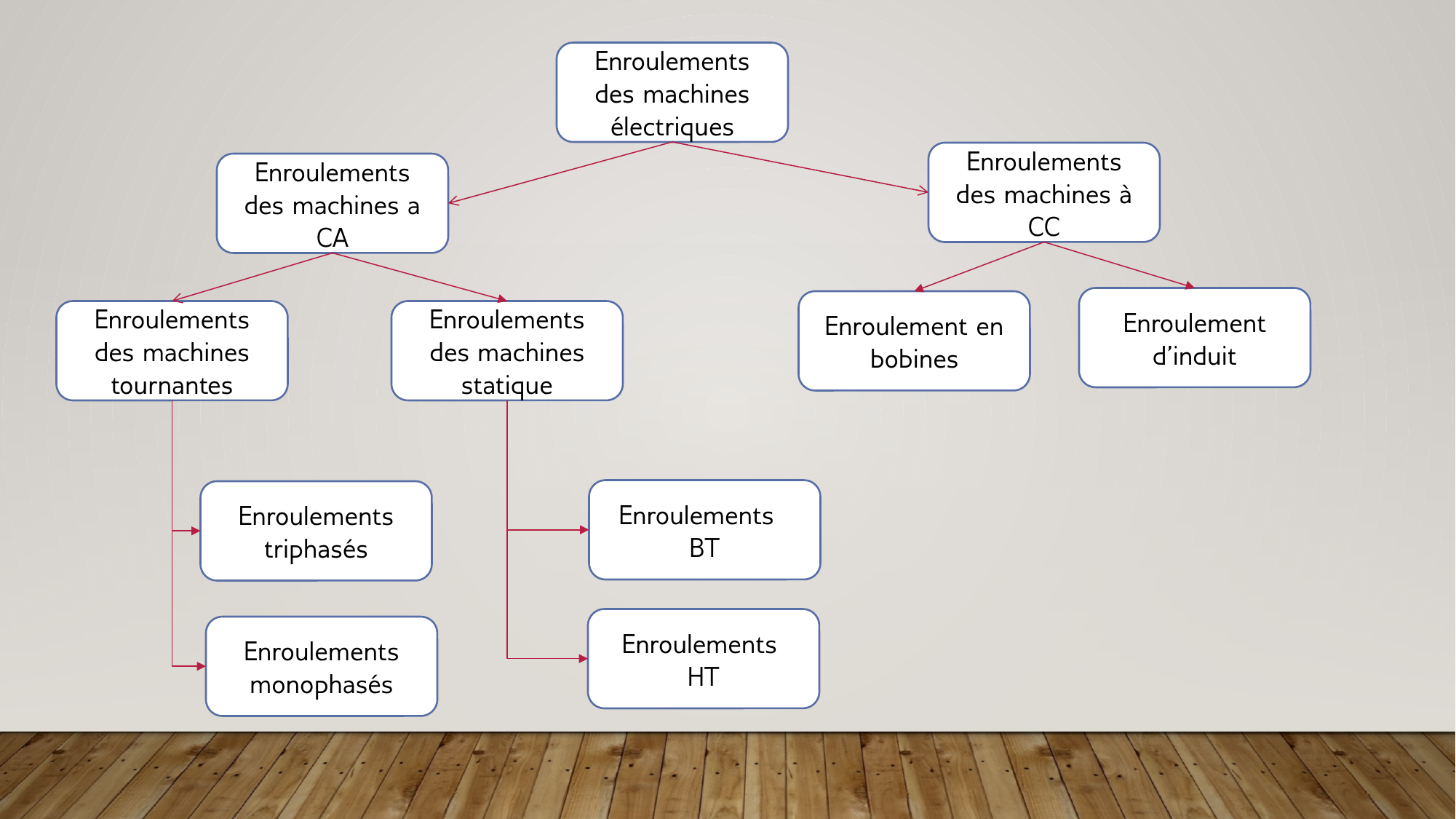

Enroulements des machines électriques
Enroulements des machines à CC
Enroulements des machines a CA
Enroulement d’induit
Enroulement en bobines
Enroulements des machines tournantes
Enroulements des machines statique
Enroulements   BT
Enroulements triphasés
Enroulements  HT
Enroulements monophasés